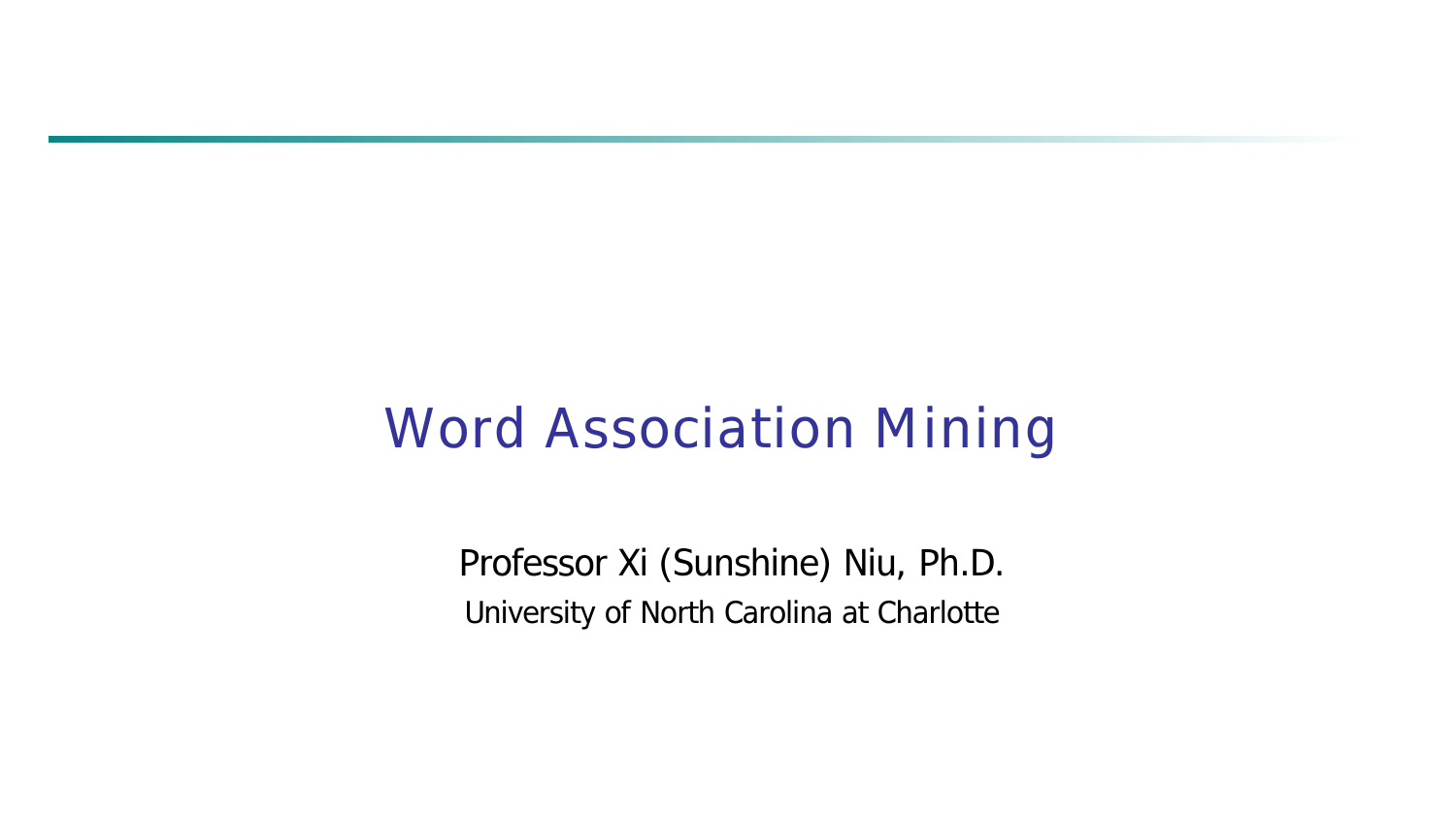

Word Association Mining
Professor Xi (Sunshine) Niu, Ph.D.
University of North Carolina at Charlotte